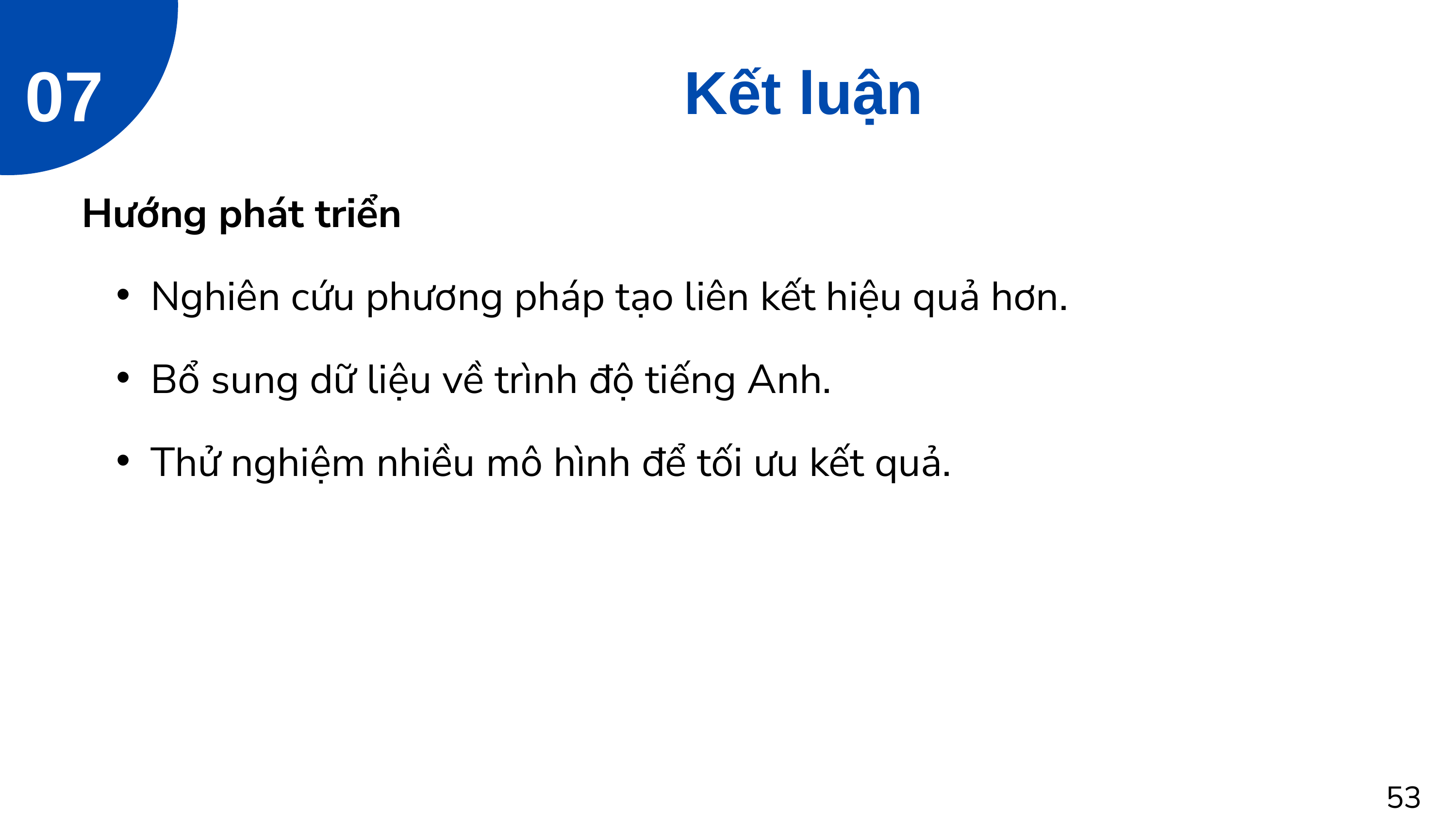

07
Kết luận
Hướng phát triển
Nghiên cứu phương pháp tạo liên kết hiệu quả hơn.
Bổ sung dữ liệu về trình độ tiếng Anh.
Thử nghiệm nhiều mô hình để tối ưu kết quả.
53